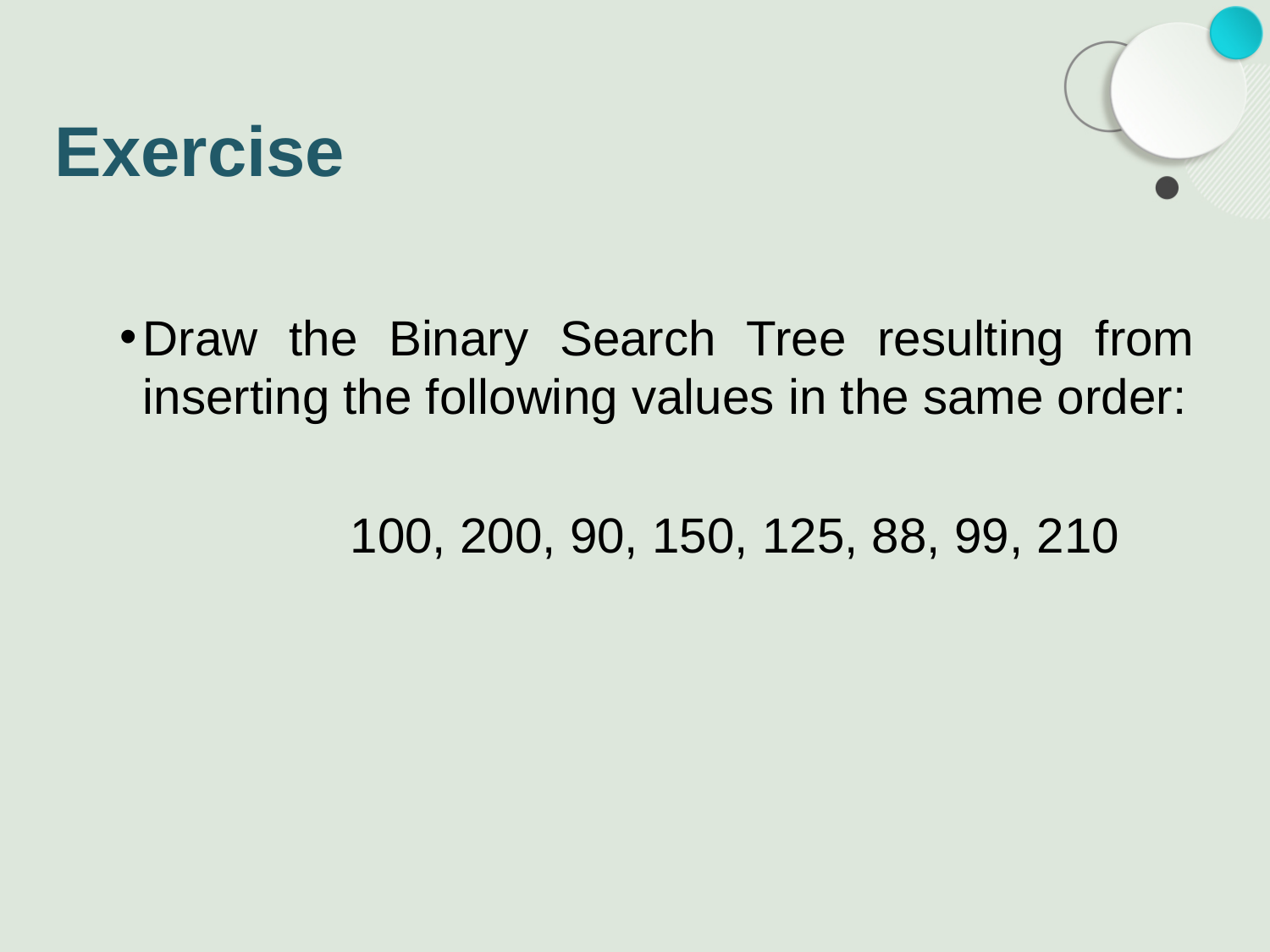

# Exercise
Draw the Binary Search Tree resulting from inserting the following values in the same order:

		100, 200, 90, 150, 125, 88, 99, 210